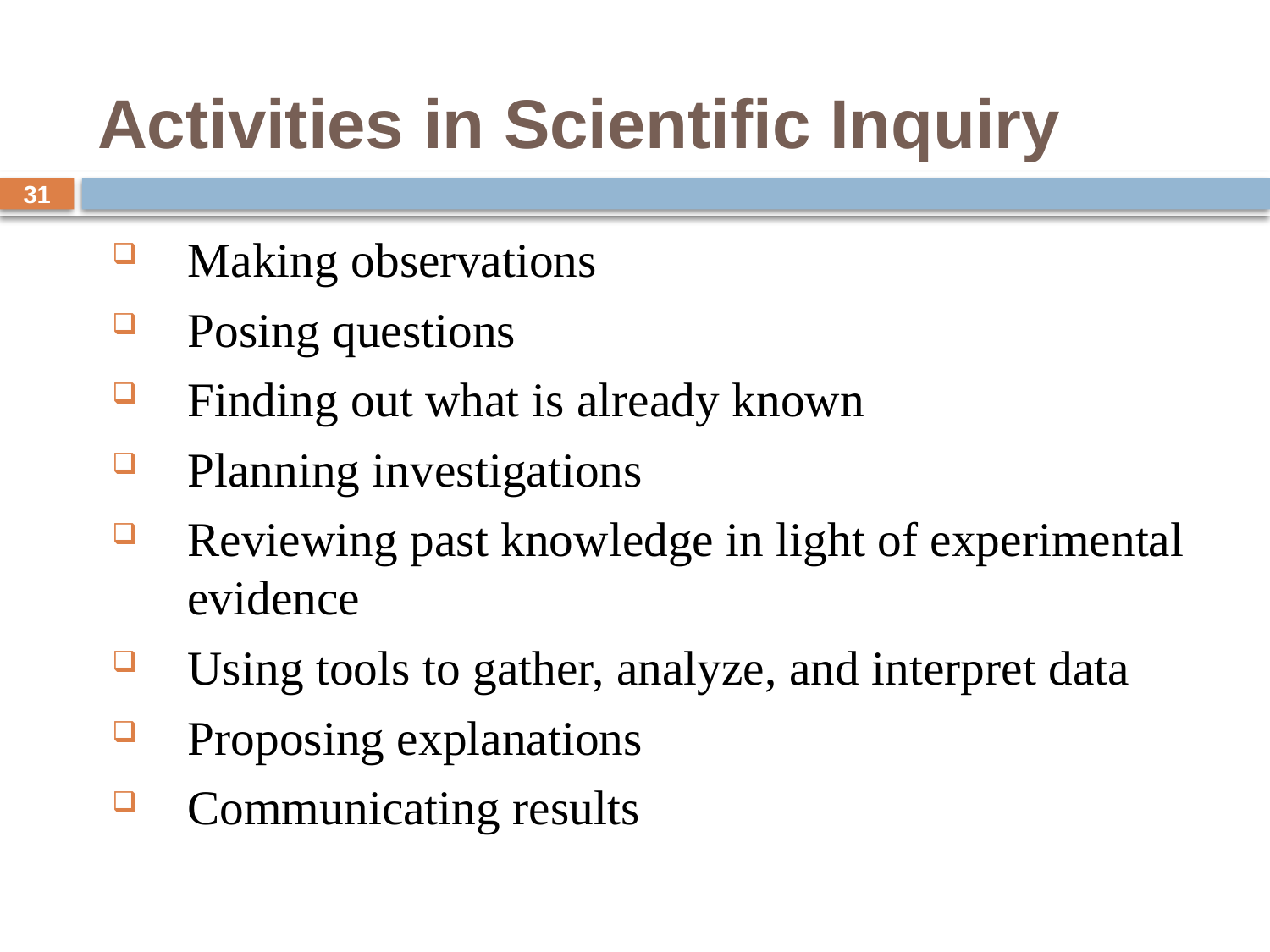

# Activities in Scientific Inquiry
31
Making observations
Posing questions
Finding out what is already known
Planning investigations
Reviewing past knowledge in light of experimental evidence
Using tools to gather, analyze, and interpret data
Proposing explanations
Communicating results